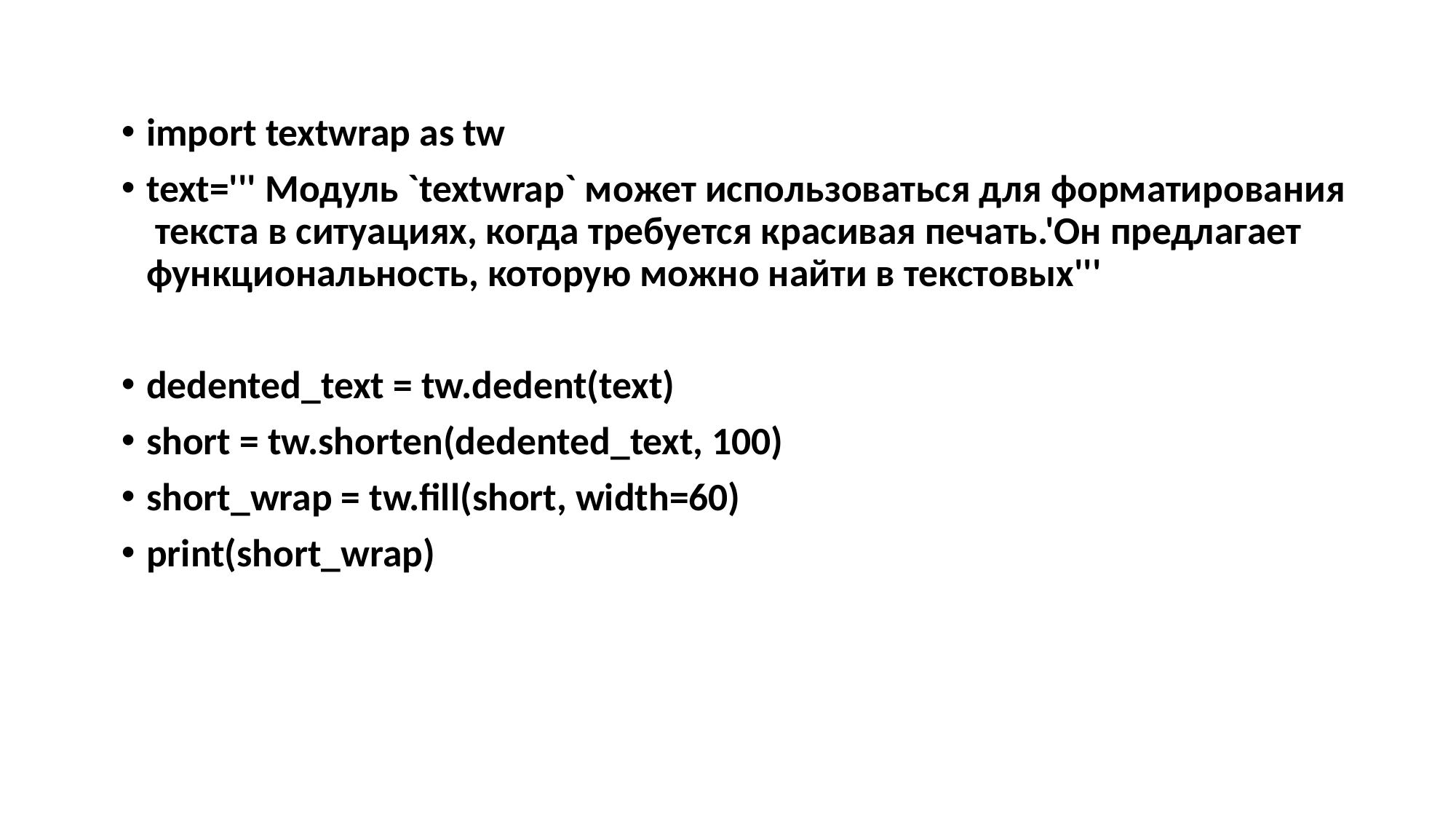

import textwrap as tw
text=''' Модуль `textwrap` может использоваться для форматирования   текста в ситуациях, когда требуется красивая печать.'Он предлагает функциональность, которую можно найти в текстовых'''

dedented_text = tw.dedent(text)
short = tw.shorten(dedented_text, 100)
short_wrap = tw.fill(short, width=60)
print(short_wrap)